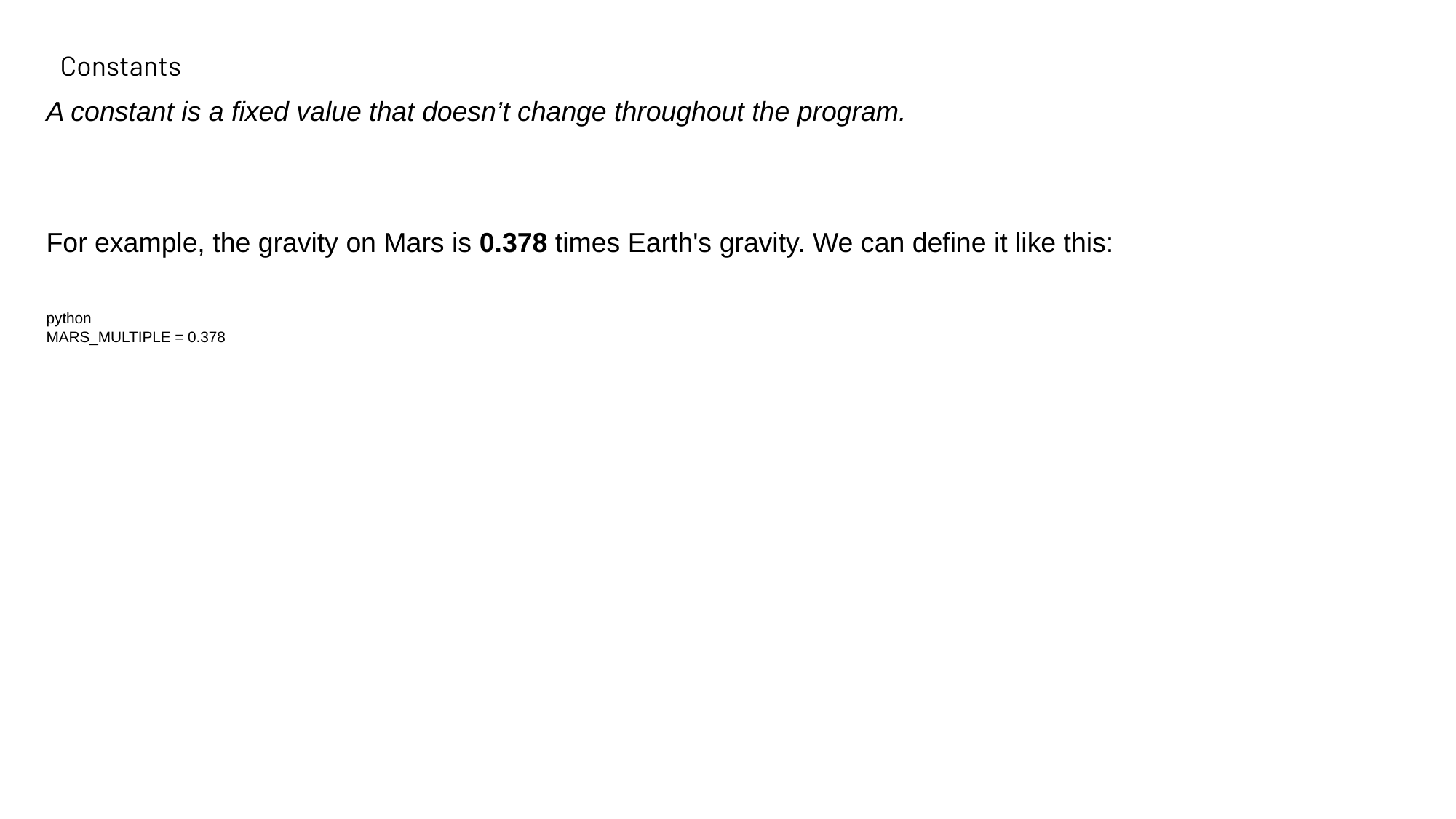

Constants
A constant is a fixed value that doesn’t change throughout the program.

For example, the gravity on Mars is 0.378 times Earth's gravity. We can define it like this:

python
MARS_MULTIPLE = 0.378